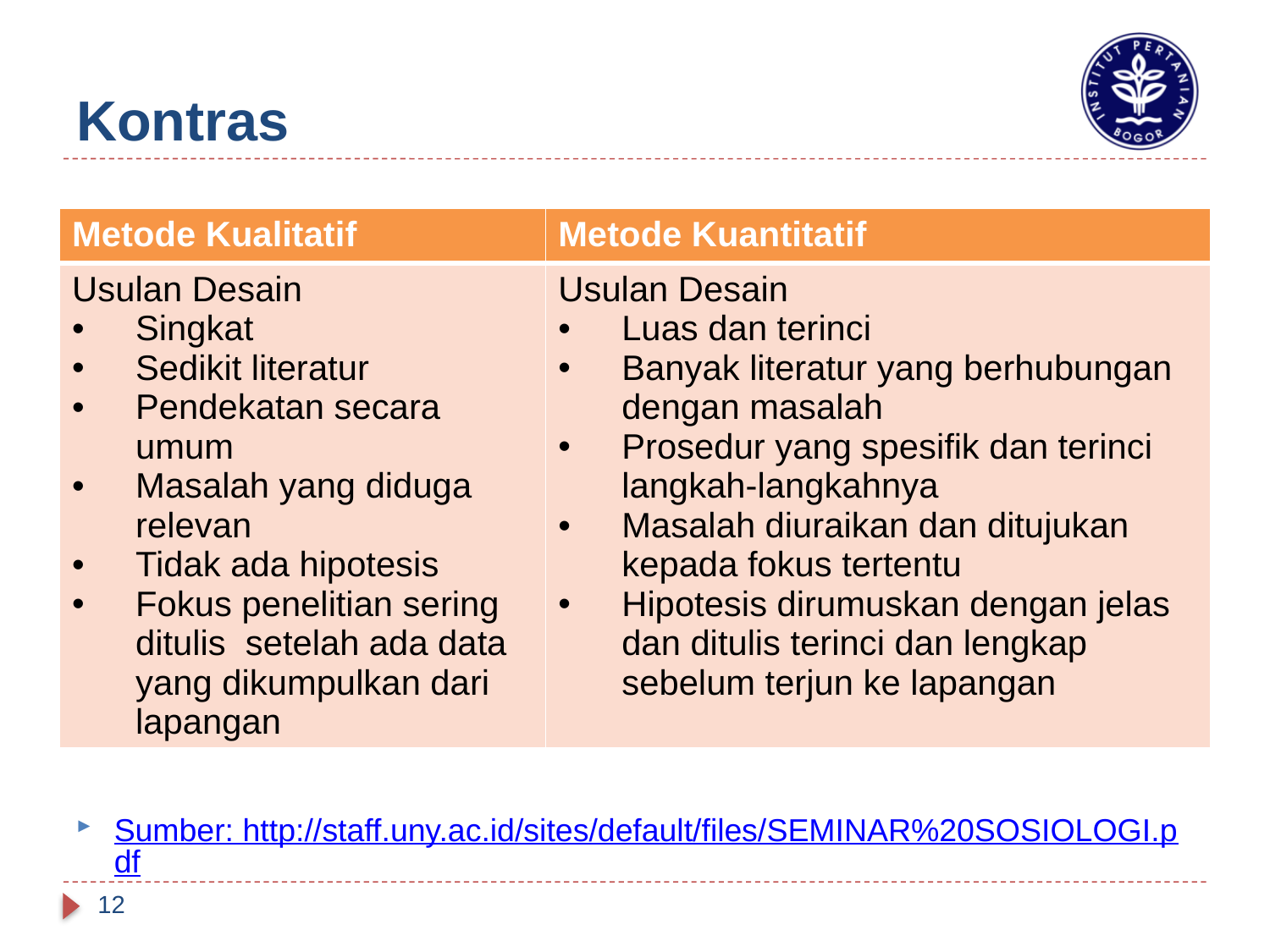

# Kontras
| Metode Kualitatif | Metode Kuantitatif |
| --- | --- |
| Usulan Desain Singkat Sedikit literatur Pendekatan secara umum Masalah yang diduga relevan Tidak ada hipotesis Fokus penelitian sering ditulis setelah ada data yang dikumpulkan dari lapangan | Usulan Desain Luas dan terinci Banyak literatur yang berhubungan dengan masalah Prosedur yang spesifik dan terinci langkah-langkahnya Masalah diuraikan dan ditujukan kepada fokus tertentu Hipotesis dirumuskan dengan jelas dan ditulis terinci dan lengkap sebelum terjun ke lapangan |
Sumber: http://staff.uny.ac.id/sites/default/files/SEMINAR%20SOSIOLOGI.pdf

12